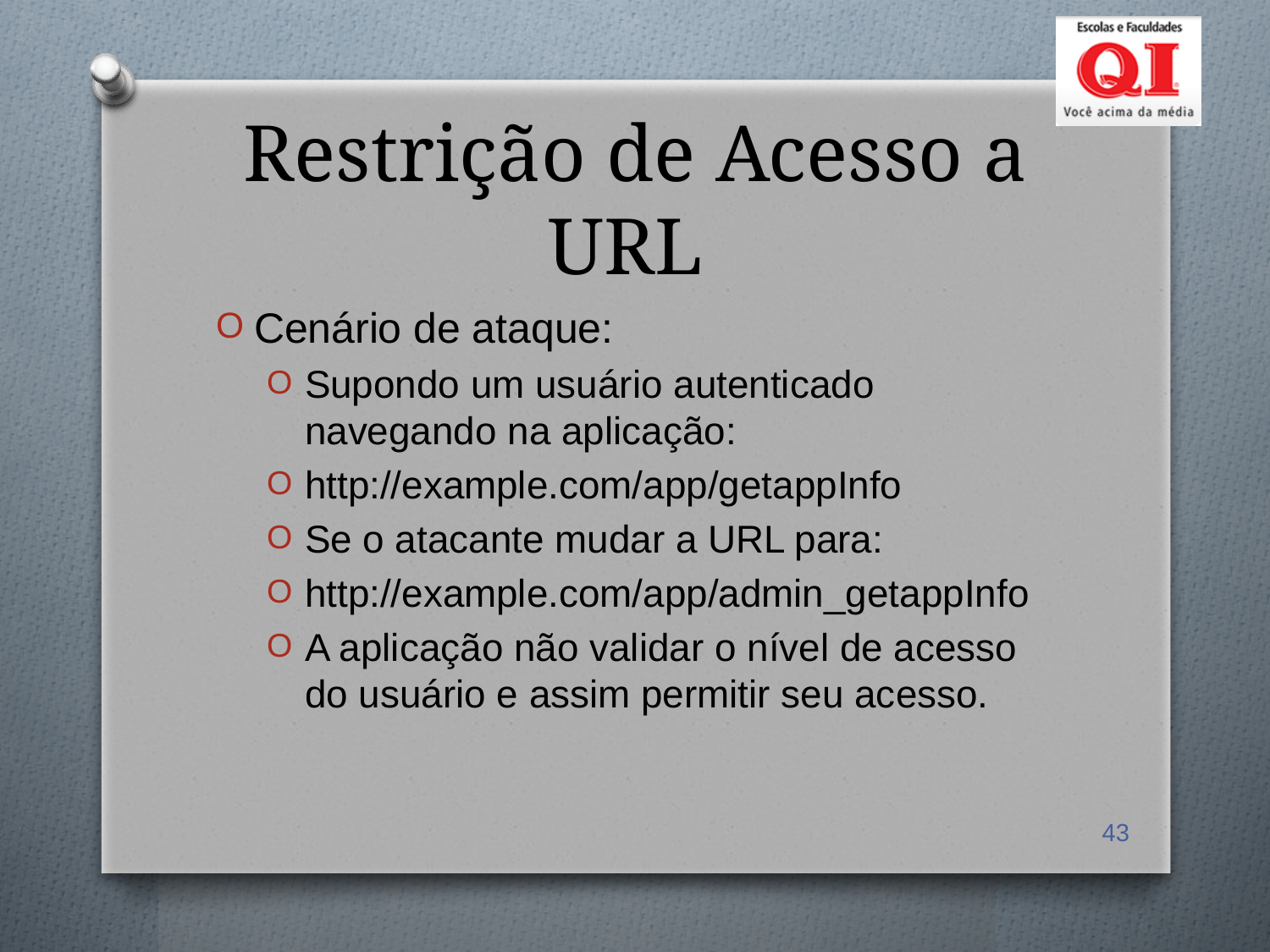

# Restrição de Acesso a URL
Cenário de ataque:
Supondo um usuário autenticado navegando na aplicação:
http://example.com/app/getappInfo
Se o atacante mudar a URL para:
http://example.com/app/admin_getappInfo
A aplicação não validar o nível de acesso do usuário e assim permitir seu acesso.

43